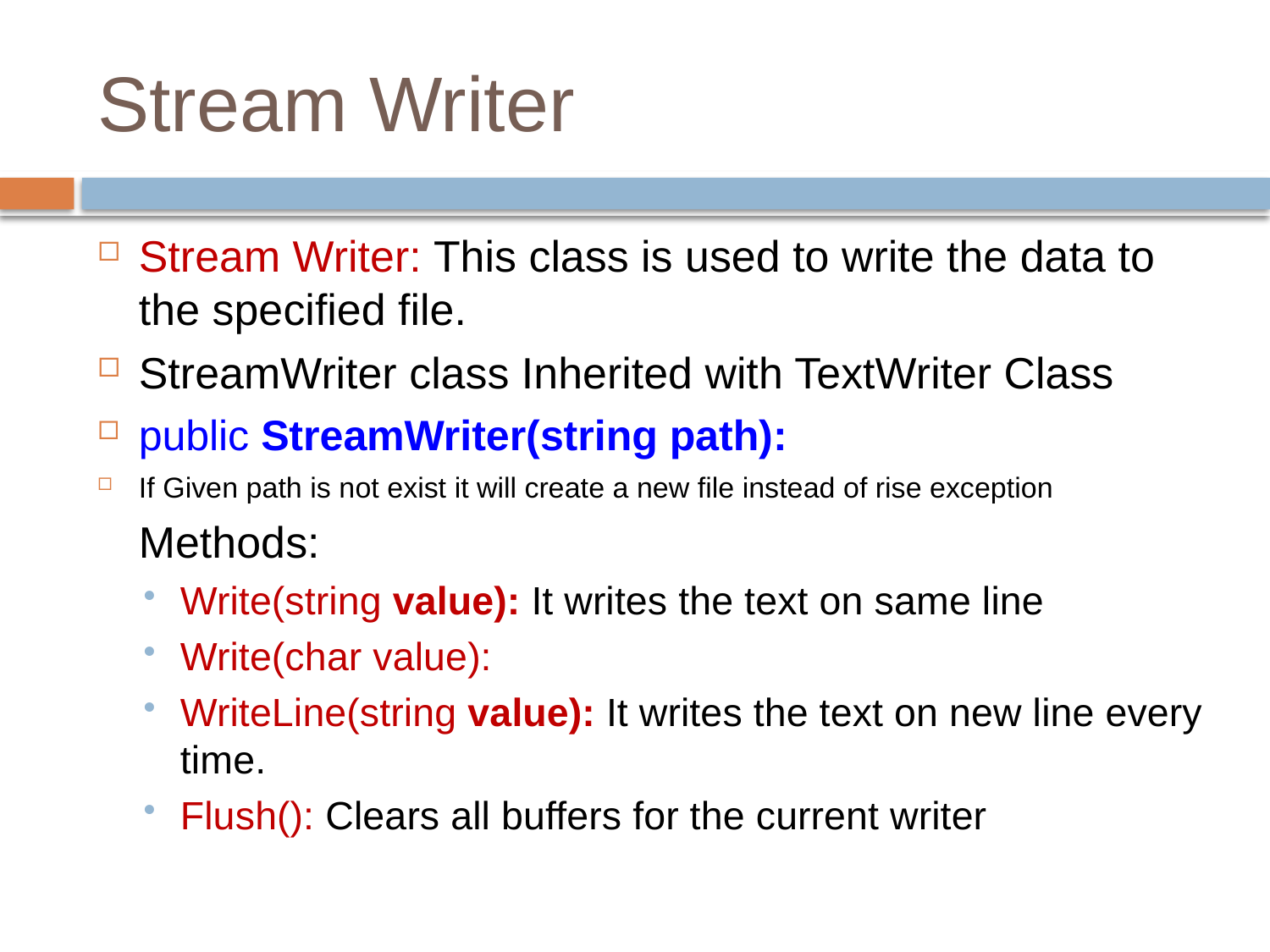

# Stream Writer
Stream Writer: This class is used to write the data to the specified file.
StreamWriter class Inherited with TextWriter Class
public StreamWriter(string path):
If Given path is not exist it will create a new file instead of rise exception
	Methods:
Write(string value): It writes the text on same line
Write(char value):
WriteLine(string value): It writes the text on new line every time.
Flush(): Clears all buffers for the current writer